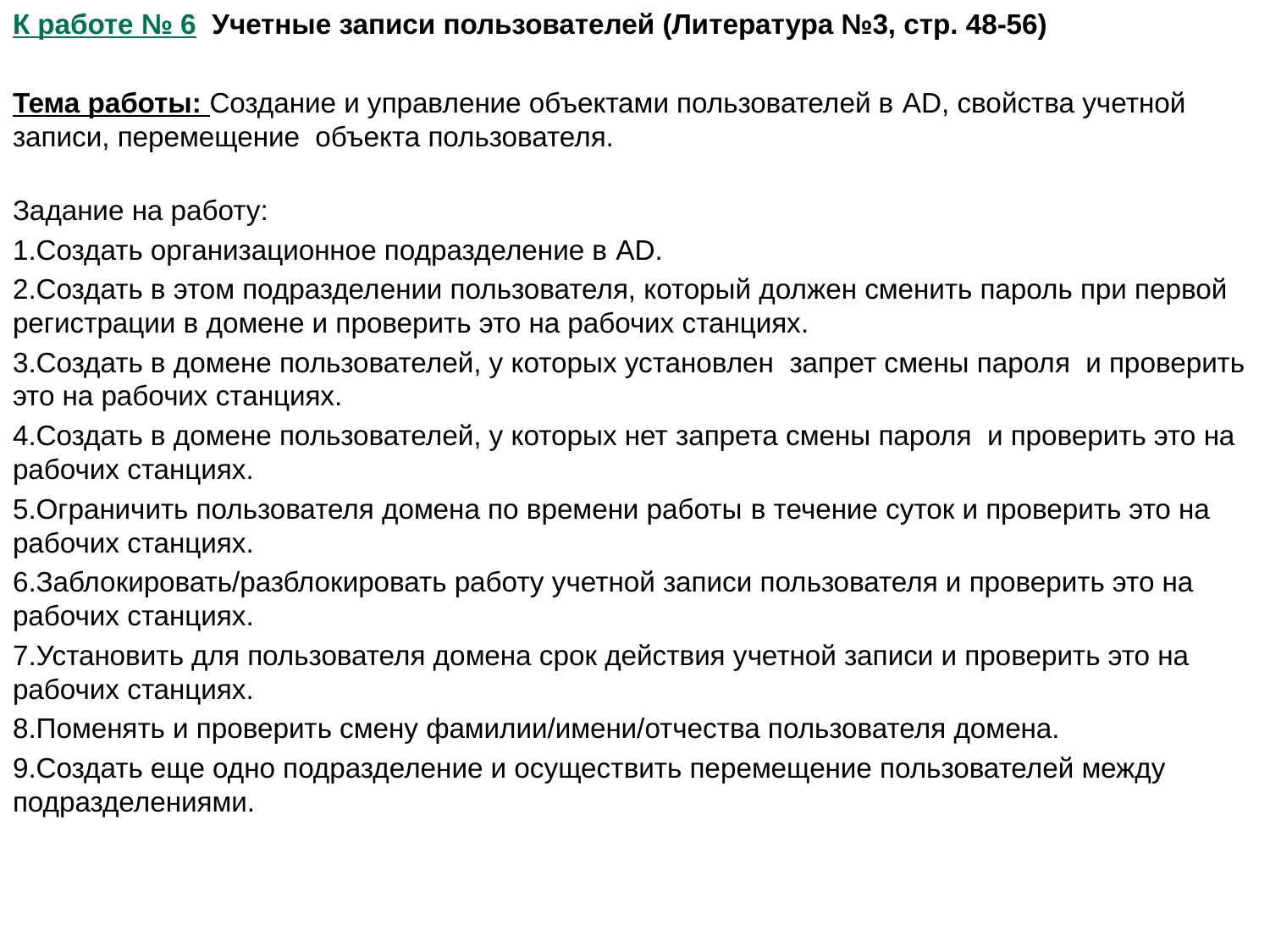

# К работе № 6  Учетные записи пользователей (Литература №3, стр. 48-56)

Тема работы: Создание и управление объектами пользователей в AD, свойства учетной записи, перемещение  объекта пользователя.

Задание на работу:
Создать организационное подразделение в AD.
Создать в этом подразделении пользователя, который должен сменить пароль при первой регистрации в домене и проверить это на рабочих станциях.
Создать в домене пользователей, у которых установлен  запрет смены пароля  и проверить это на рабочих станциях.
Создать в домене пользователей, у которых нет запрета смены пароля  и проверить это на рабочих станциях.
Ограничить пользователя домена по времени работы в течение суток и проверить это на рабочих станциях.
Заблокировать/разблокировать работу учетной записи пользователя и проверить это на рабочих станциях.
Установить для пользователя домена срок действия учетной записи и проверить это на рабочих станциях.
Поменять и проверить смену фамилии/имени/отчества пользователя домена.
Создать еще одно подразделение и осуществить перемещение пользователей между подразделениями.